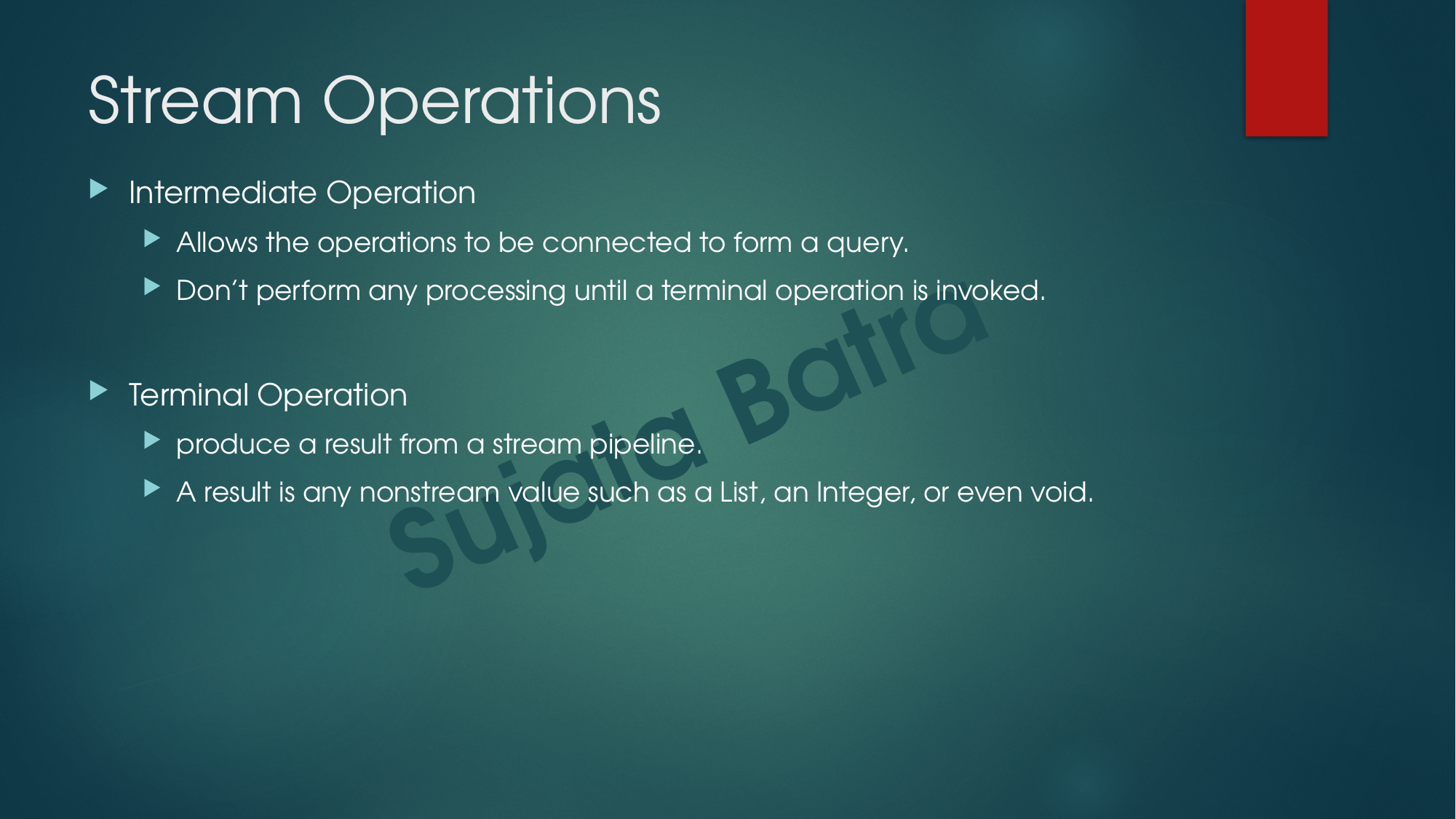

# Stream Operations
Intermediate Operation
Allows the operations to be connected to form a query.
Don’t perform any processing until a terminal operation is invoked.

Terminal Operation
produce a result from a stream pipeline.
A result is any nonstream value such as a List, an Integer, or even void.